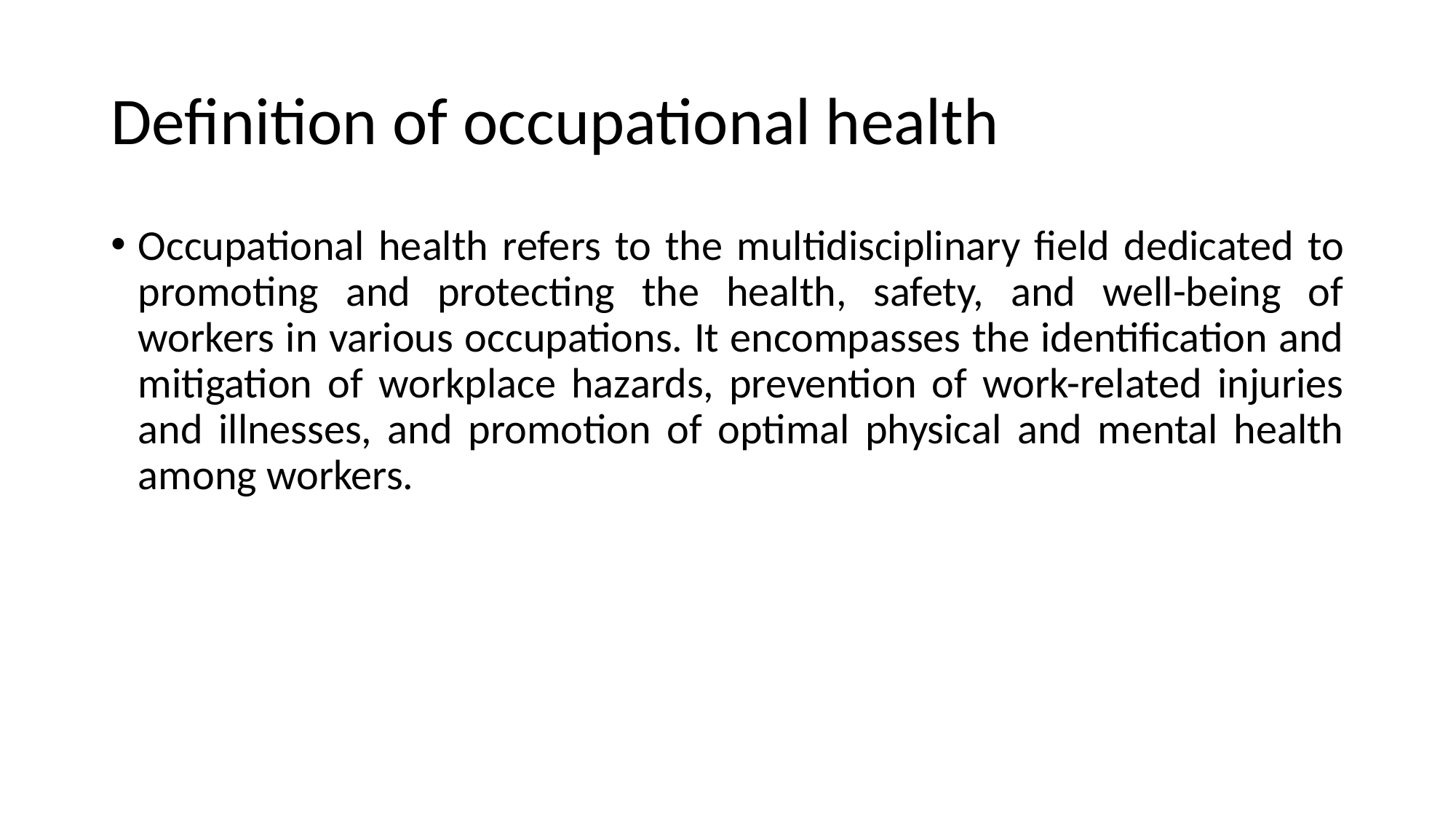

# Definition of occupational health
Occupational health refers to the multidisciplinary field dedicated to promoting and protecting the health, safety, and well-being of workers in various occupations. It encompasses the identification and mitigation of workplace hazards, prevention of work-related injuries and illnesses, and promotion of optimal physical and mental health among workers.